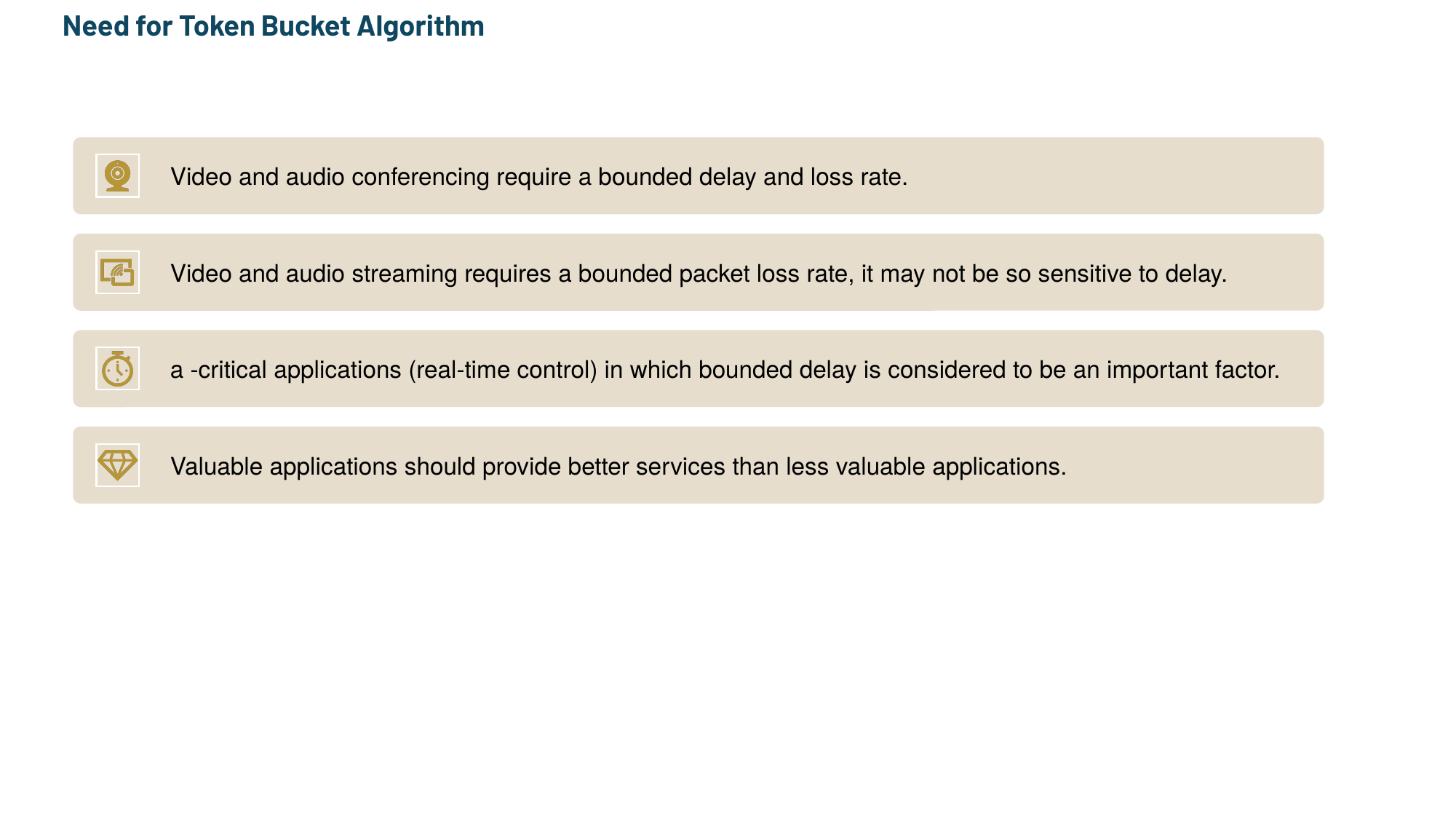

# Need for Token Bucket Algorithm
Video and audio conferencing require a bounded delay and loss rate.
Video and audio streaming requires a bounded packet loss rate, it may not be so sensitive to delay.
a -critical applications (real-time control) in which bounded delay is considered to be an important factor.
Valuable applications should provide better services than less valuable applications.